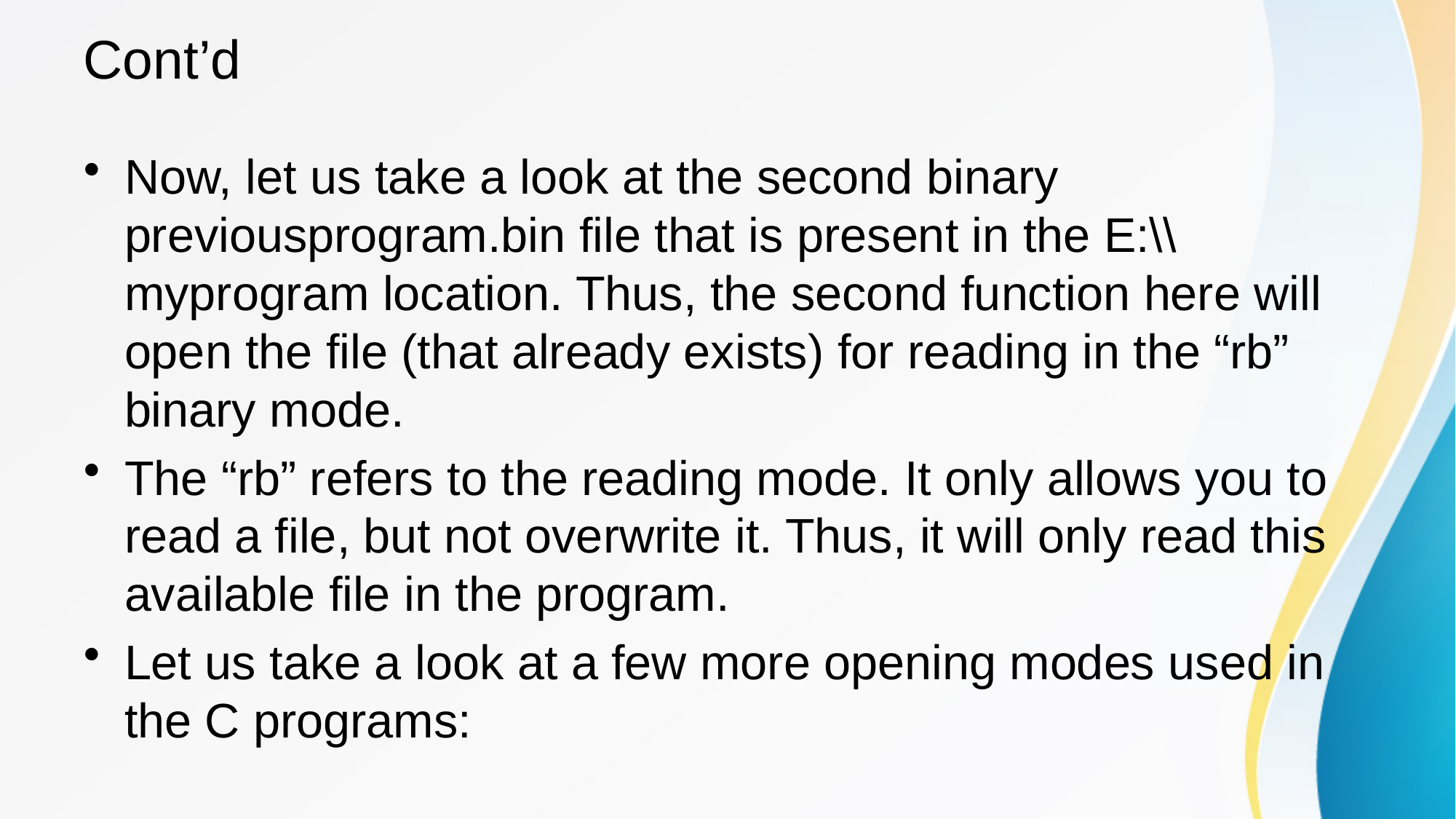

# Cont’d
Now, let us take a look at the second binary previousprogram.bin file that is present in the E:\\myprogram location. Thus, the second function here will open the file (that already exists) for reading in the “rb” binary mode.
The “rb” refers to the reading mode. It only allows you to read a file, but not overwrite it. Thus, it will only read this available file in the program.
Let us take a look at a few more opening modes used in the C programs: